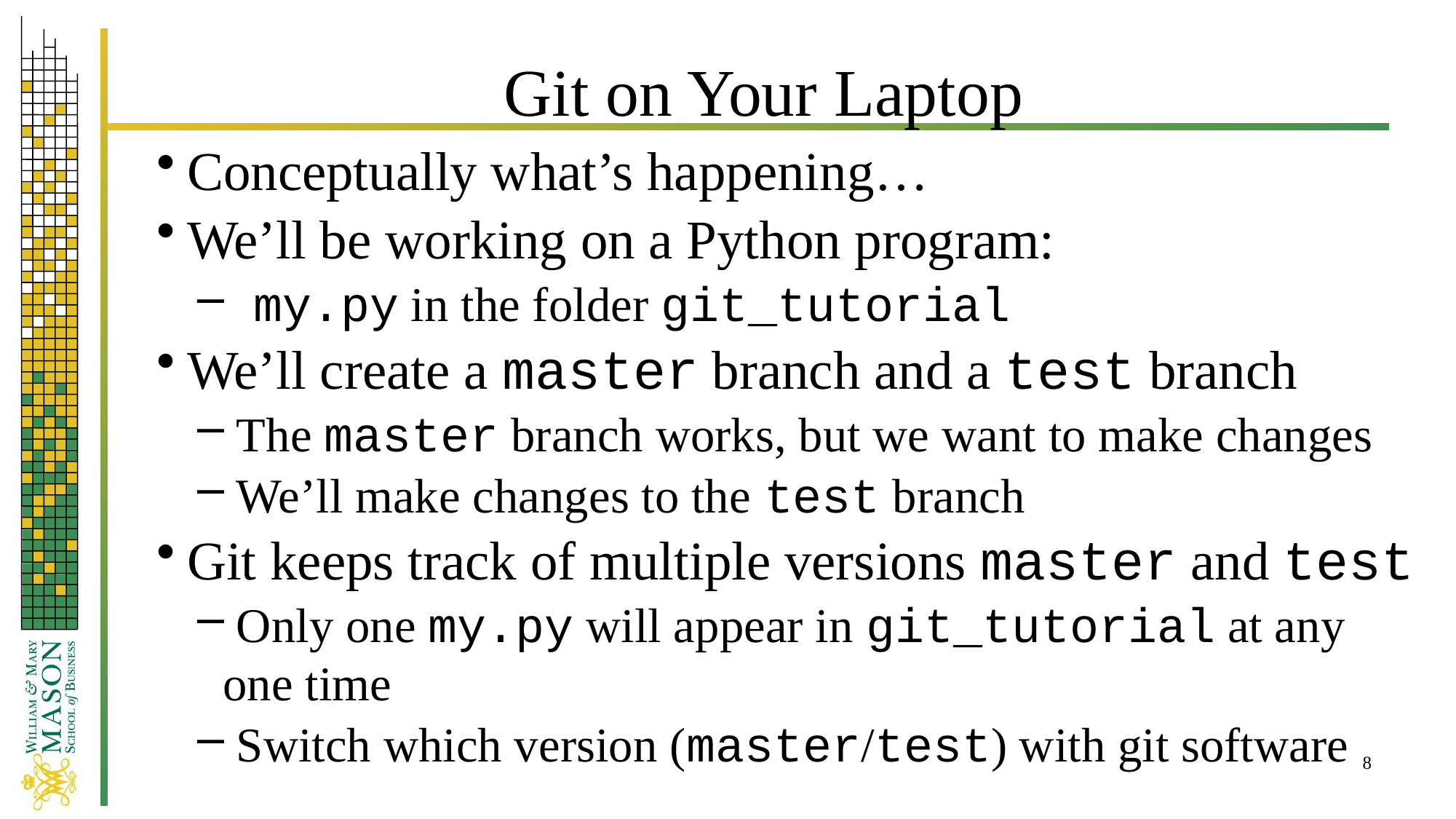

# Git on Your Laptop
Conceptually what’s happening…
We’ll be working on a Python program:
 my.py in the folder git_tutorial
We’ll create a master branch and a test branch
 The master branch works, but we want to make changes
 We’ll make changes to the test branch
Git keeps track of multiple versions master and test
 Only one my.py will appear in git_tutorial at any one time
 Switch which version (master/test) with git software
8